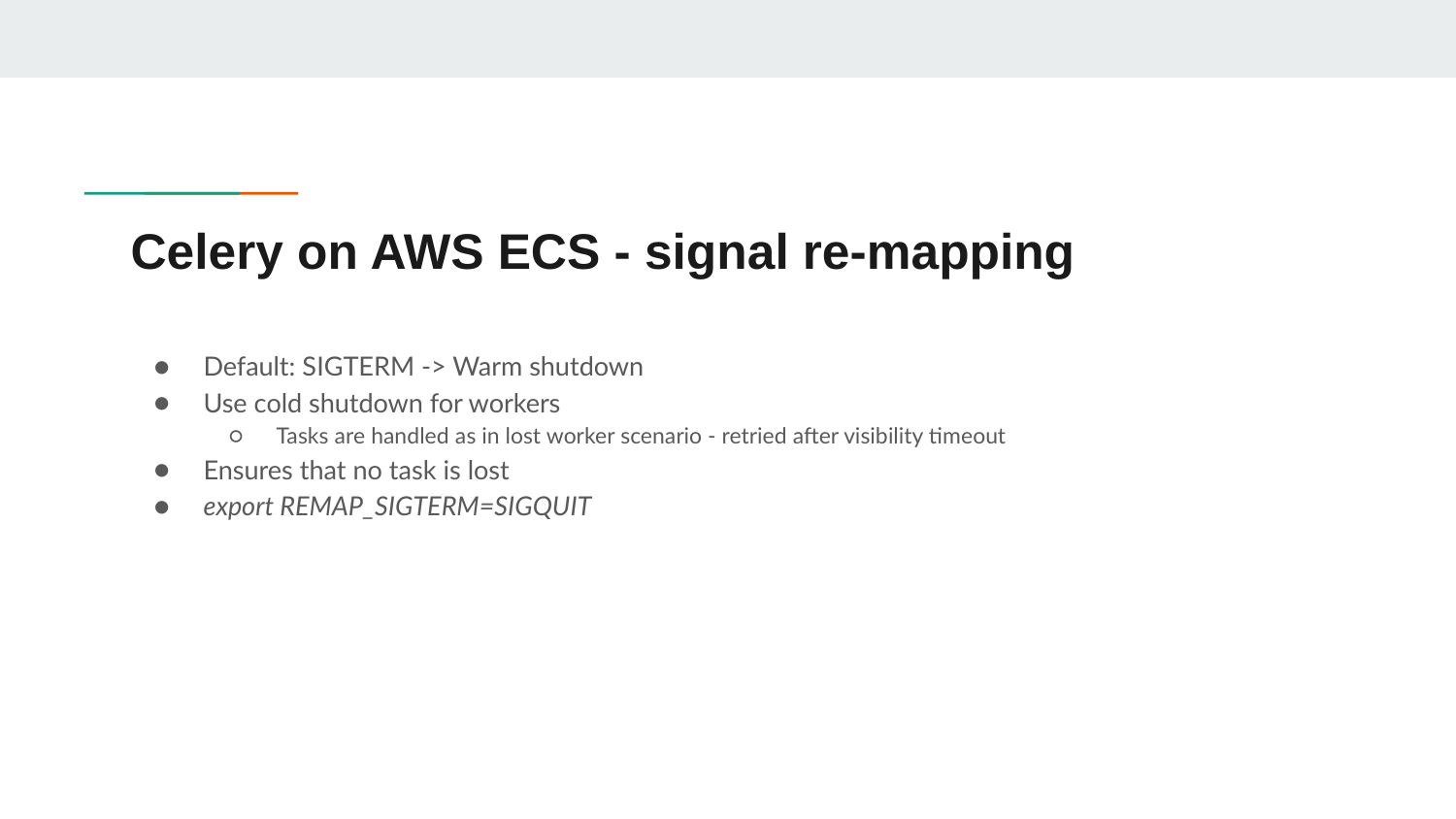

# Celery on AWS ECS - signal re-mapping
Default: SIGTERM -> Warm shutdown
Use cold shutdown for workers
Tasks are handled as in lost worker scenario - retried after visibility timeout
Ensures that no task is lost
export REMAP_SIGTERM=SIGQUIT